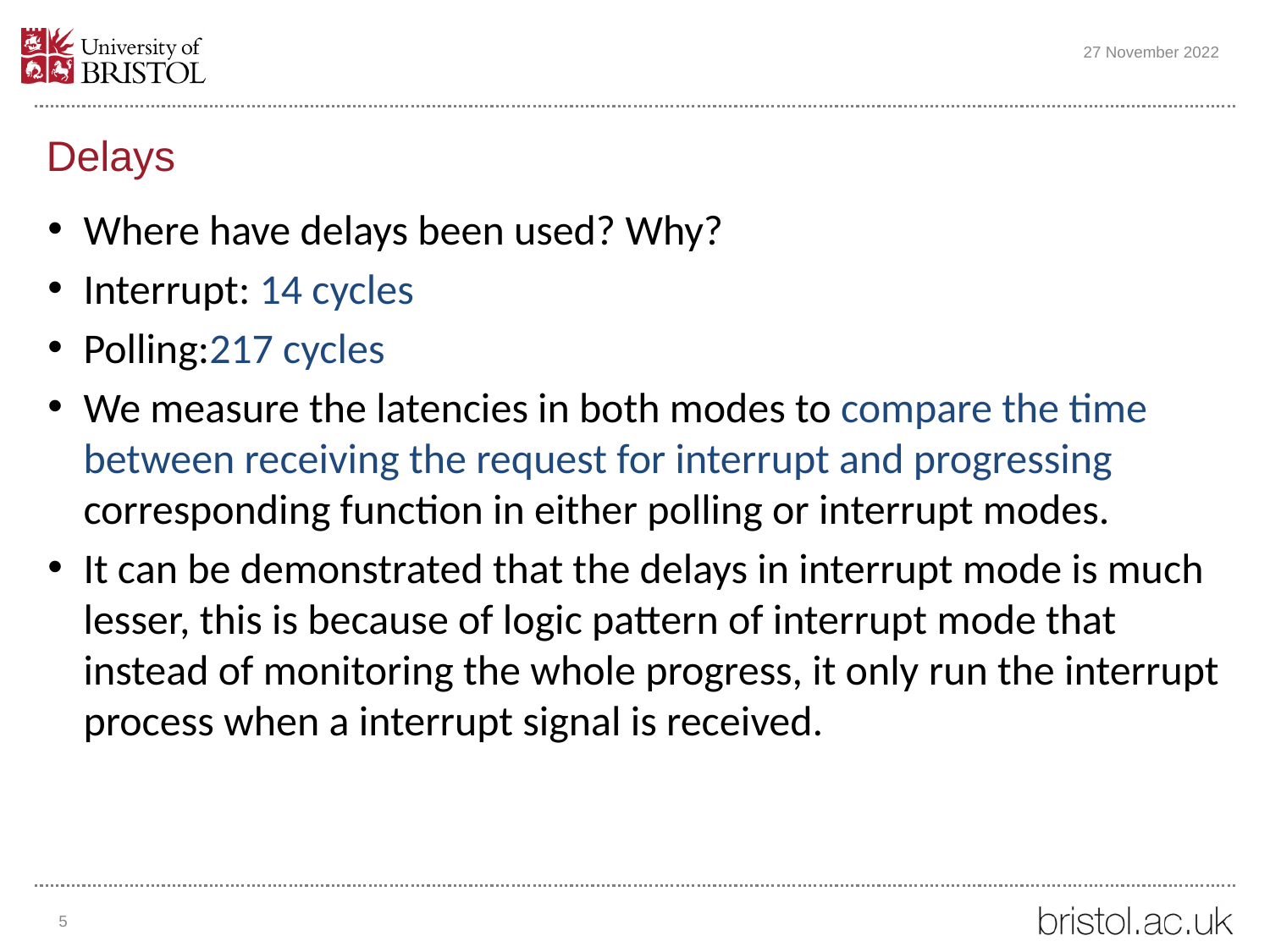

27 November 2022
# Delays
Where have delays been used? Why?
Interrupt: 14 cycles
Polling:217 cycles
We measure the latencies in both modes to compare the time between receiving the request for interrupt and progressing corresponding function in either polling or interrupt modes.
It can be demonstrated that the delays in interrupt mode is much lesser, this is because of logic pattern of interrupt mode that instead of monitoring the whole progress, it only run the interrupt process when a interrupt signal is received.
5